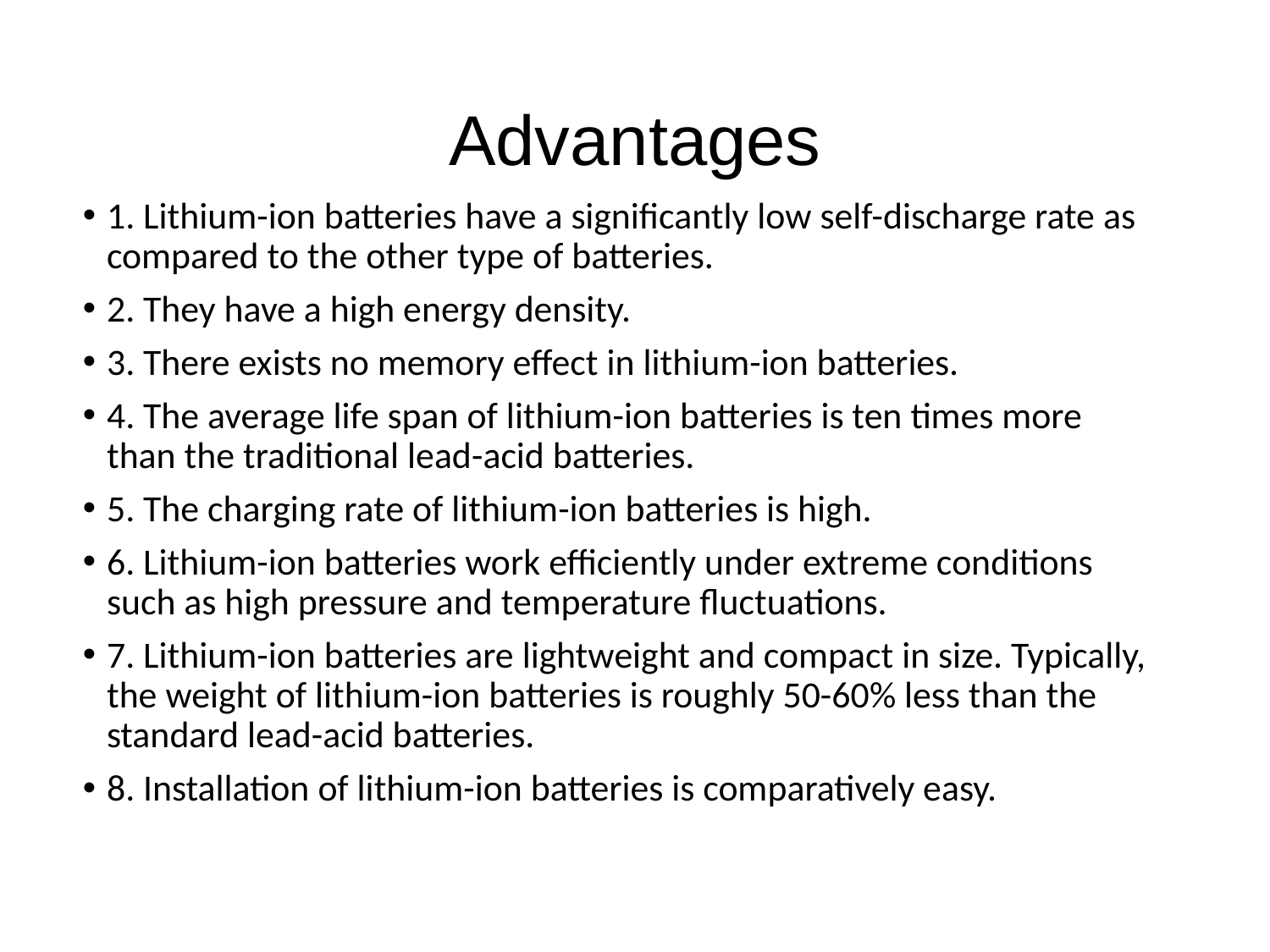

# Advantages
1. Lithium-ion batteries have a significantly low self-discharge rate as compared to the other type of batteries.
2. They have a high energy density.
3. There exists no memory effect in lithium-ion batteries.
4. The average life span of lithium-ion batteries is ten times more than the traditional lead-acid batteries.
5. The charging rate of lithium-ion batteries is high.
6. Lithium-ion batteries work efficiently under extreme conditions such as high pressure and temperature fluctuations.
7. Lithium-ion batteries are lightweight and compact in size. Typically, the weight of lithium-ion batteries is roughly 50-60% less than the standard lead-acid batteries.
8. Installation of lithium-ion batteries is comparatively easy.